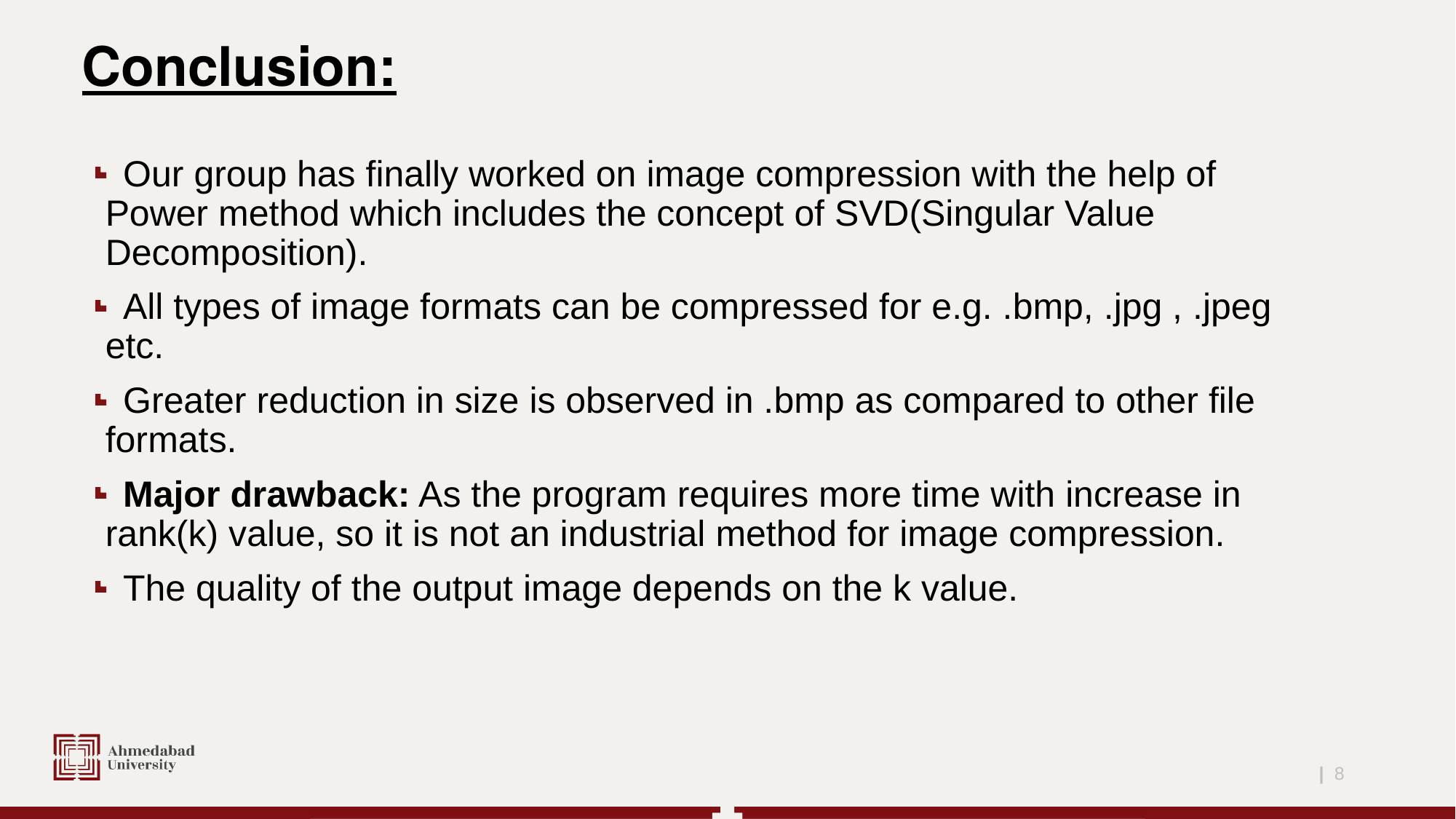

# Conclusion:
Our group has finally worked on image compression with the help of Power method which includes the concept of SVD(Singular Value Decomposition).
All types of image formats can be compressed for e.g. .bmp, .jpg , .jpeg etc.
Greater reduction in size is observed in .bmp as compared to other file formats.
Major drawback: As the program requires more time with increase in rank(k) value, so it is not an industrial method for image compression.
The quality of the output image depends on the k value.
|  8